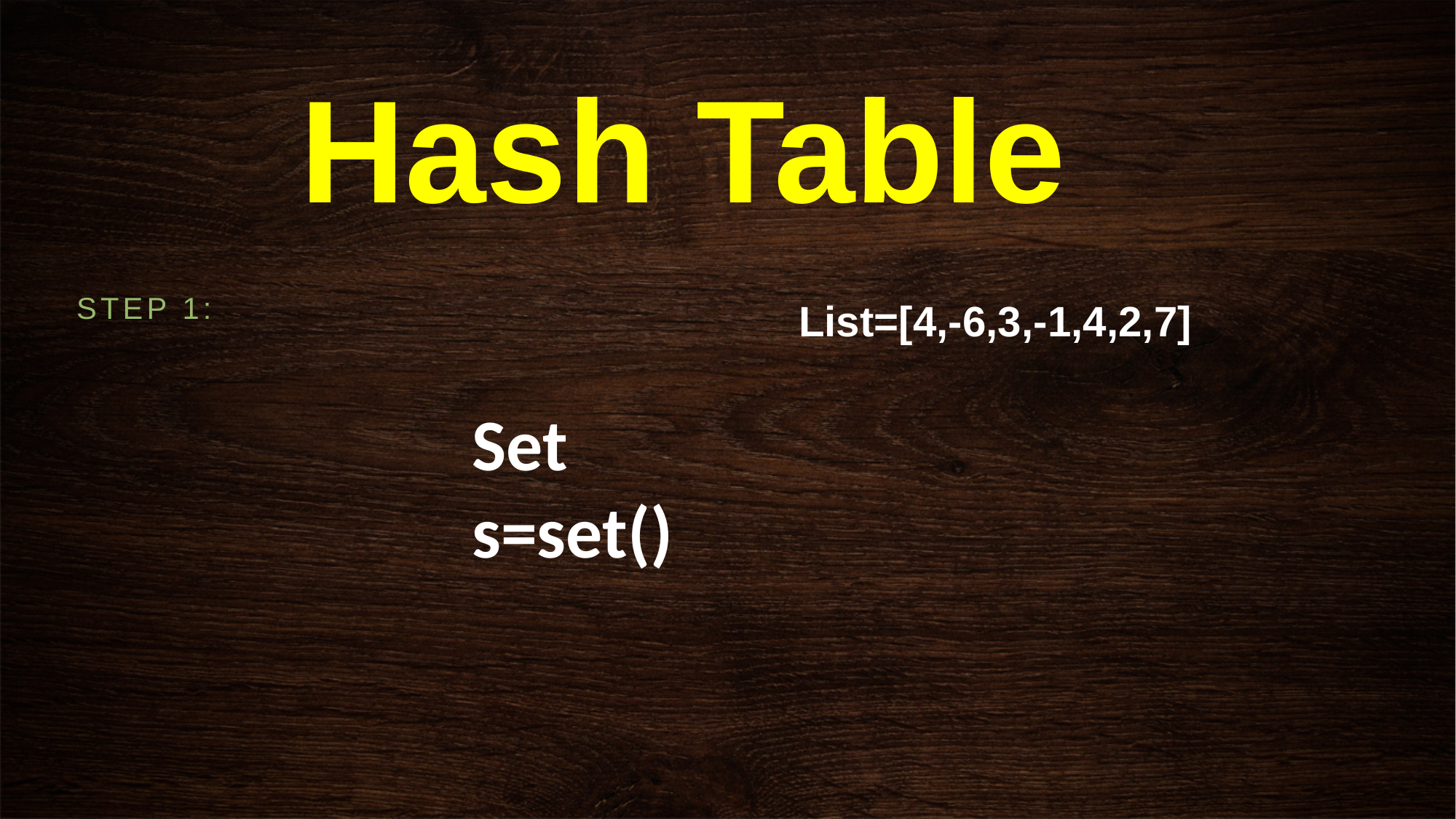

# Hash Table
Step 1:
List=[4,-6,3,-1,4,2,7]
Set
s=set()